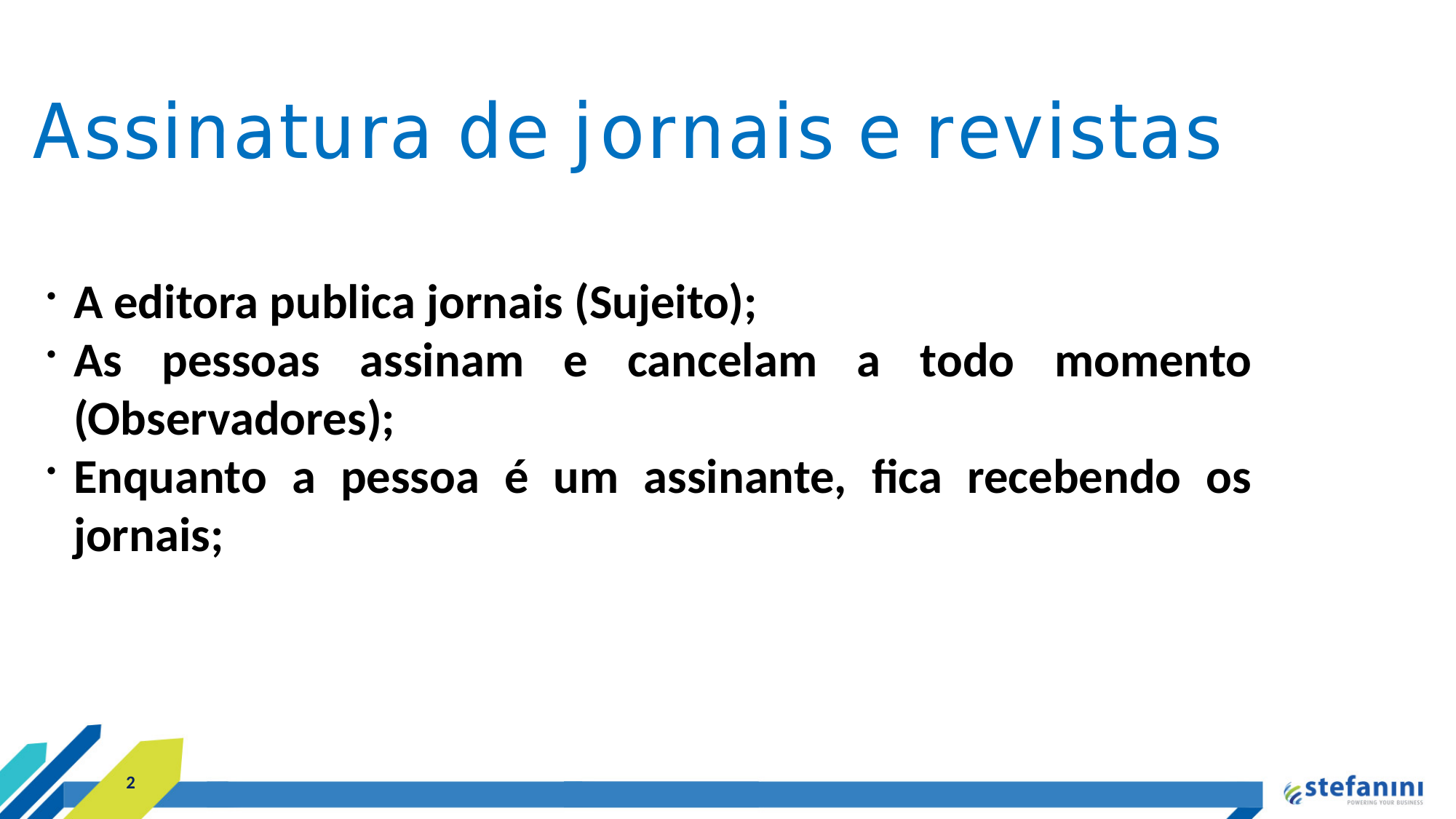

Assinatura de jornais e revistas
A editora publica jornais (Sujeito);
As pessoas assinam e cancelam a todo momento (Observadores);
Enquanto a pessoa é um assinante, fica recebendo os jornais;
2